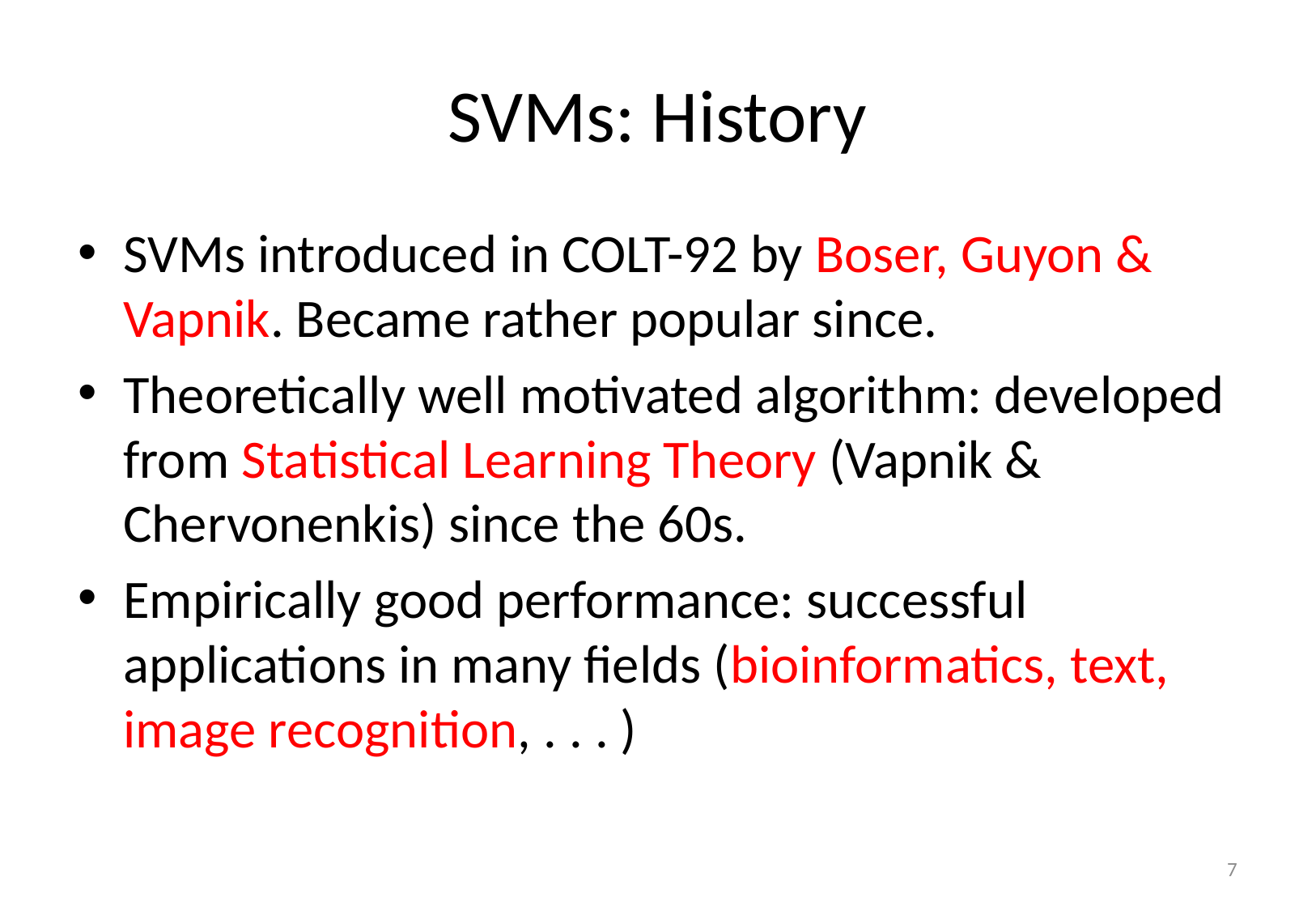

# SVMs: History
SVMs introduced in COLT-92 by Boser, Guyon & Vapnik. Became rather popular since.
Theoretically well motivated algorithm: developed from Statistical Learning Theory (Vapnik & Chervonenkis) since the 60s.
Empirically good performance: successful applications in many fields (bioinformatics, text, image recognition, . . . )
7